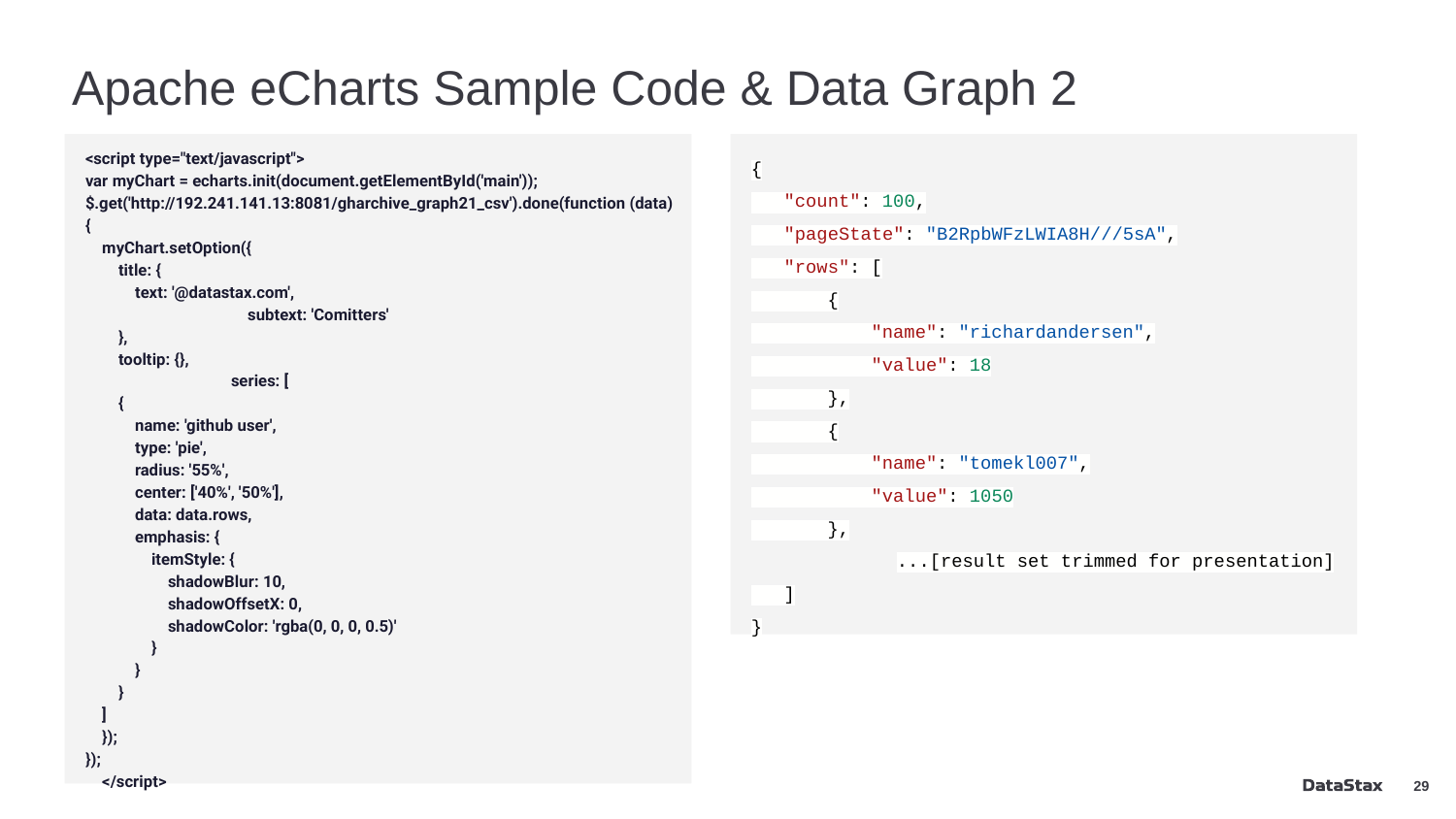

# Apache eCharts Sample Code & Data Graph 2

<script type="text/javascript">
var myChart = echarts.init(document.getElementById('main'));
$.get('http://192.241.141.13:8081/gharchive_graph21_csv').done(function (data) {
    myChart.setOption({
        title: {
            text: '@datastax.com',
	    subtext: 'Comitters'
        },
        tooltip: {},
	series: [
        {
            name: 'github user',
            type: 'pie',
            radius: '55%',
            center: ['40%', '50%'],
            data: data.rows,
            emphasis: {
                itemStyle: {
                    shadowBlur: 10,
                    shadowOffsetX: 0,
                    shadowColor: 'rgba(0, 0, 0, 0.5)'
                }
            }
        }
    ]
    });
});
    </script>
{
   "count": 100,
   "pageState": "B2RpbWFzLWIA8H///5sA",
   "rows": [
       {
           "name": "richardandersen",
           "value": 18
       },
       {
           "name": "tomekl007",
           "value": 1050
       },
	...[result set trimmed for presentation]
   ]
}

29